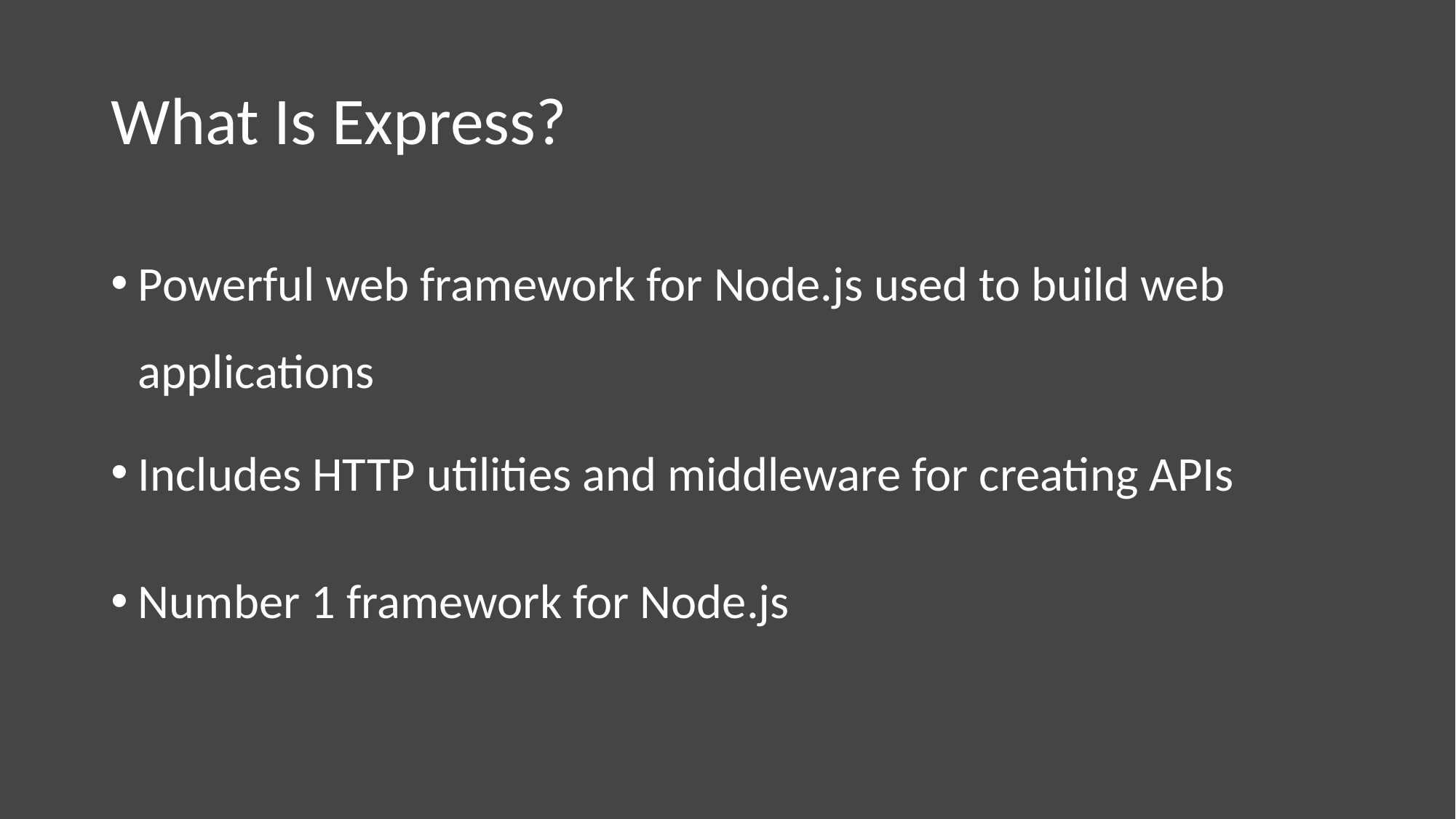

# What Is Express?
Powerful web framework for Node.js used to build web applications
Includes HTTP utilities and middleware for creating APIs

Number 1 framework for Node.js